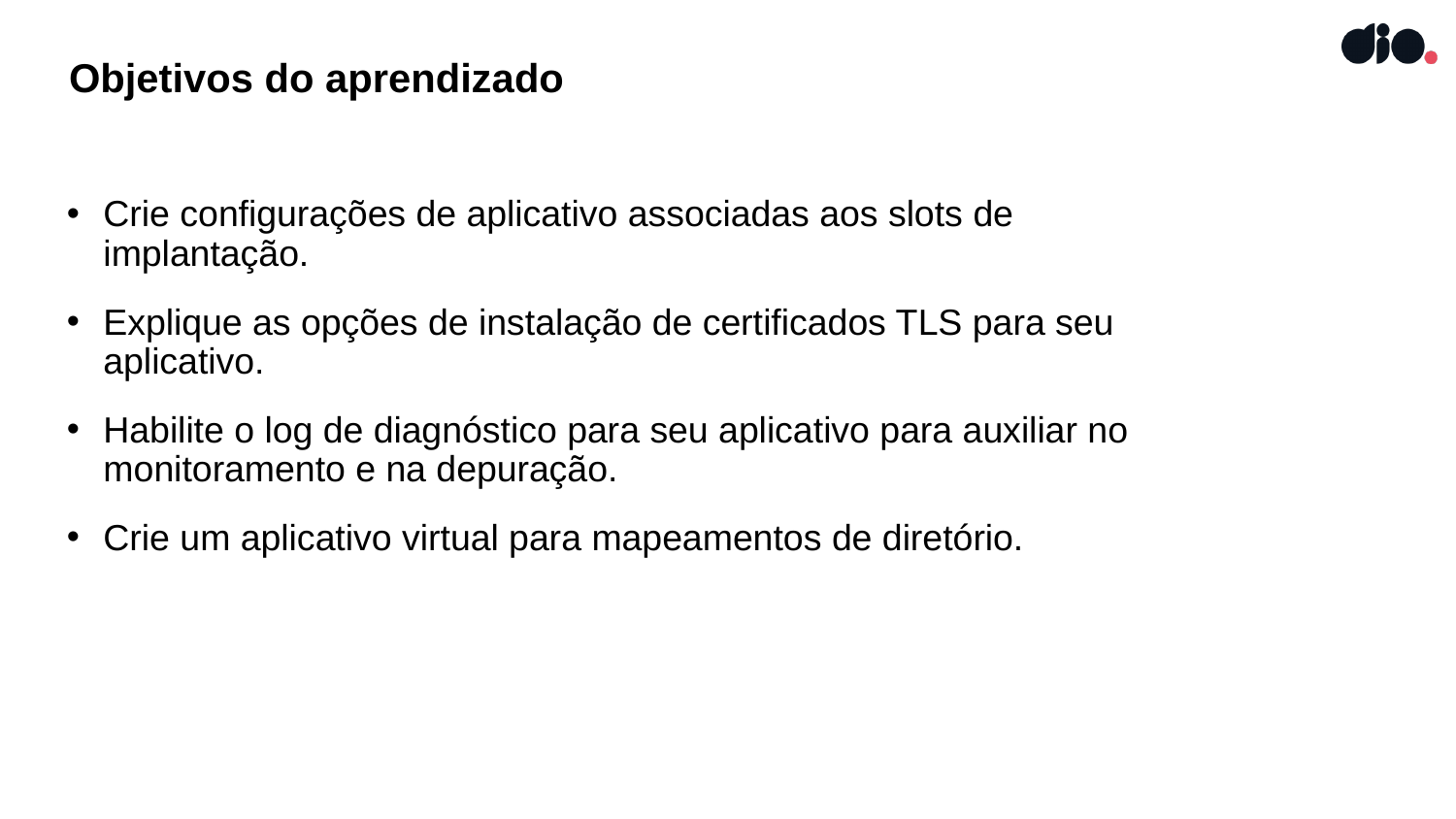

# Objetivos do aprendizado
Crie configurações de aplicativo associadas aos slots de implantação.
Explique as opções de instalação de certificados TLS para seu aplicativo.
Habilite o log de diagnóstico para seu aplicativo para auxiliar no monitoramento e na depuração.
Crie um aplicativo virtual para mapeamentos de diretório.